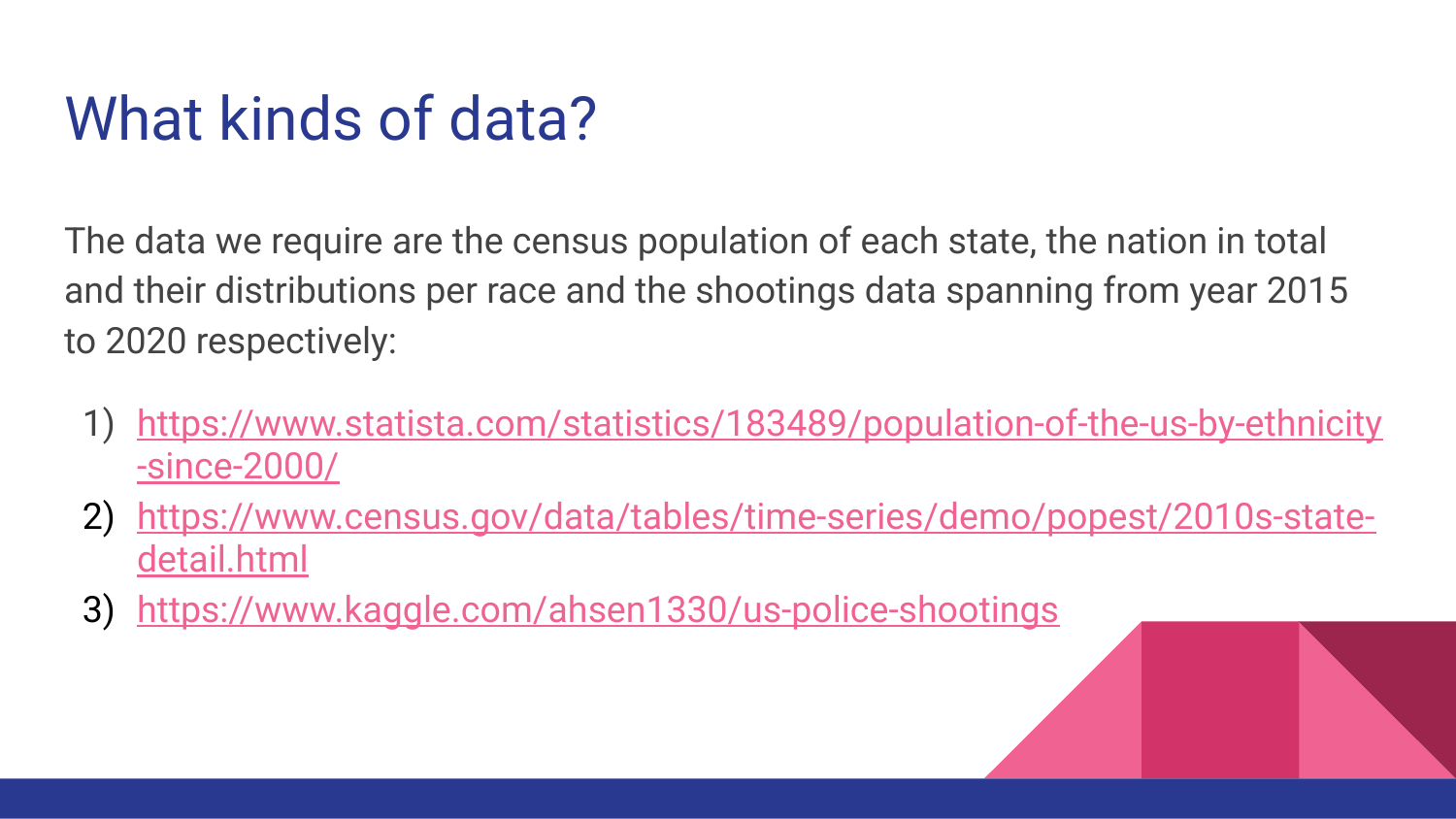

# What kinds of data?
The data we require are the census population of each state, the nation in total and their distributions per race and the shootings data spanning from year 2015 to 2020 respectively:
https://www.statista.com/statistics/183489/population-of-the-us-by-ethnicity-since-2000/
https://www.census.gov/data/tables/time-series/demo/popest/2010s-state-detail.html
https://www.kaggle.com/ahsen1330/us-police-shootings